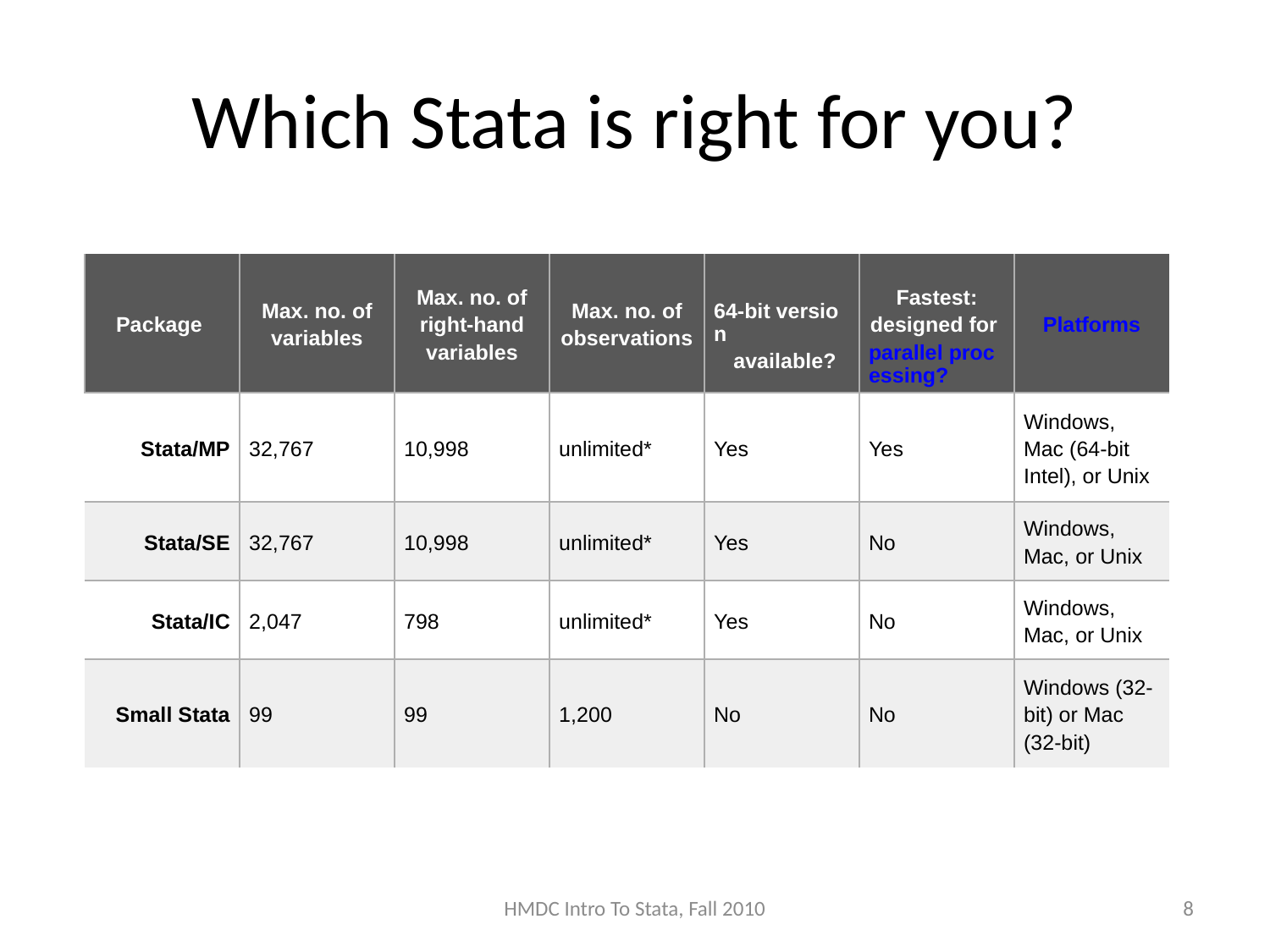

# Which Stata is right for you?
| Package | Max. no. of variables | Max. no. of right-hand variables | Max. no. of observations | 64-bit version available? | Fastest: designed for parallel processing? | Platforms |
| --- | --- | --- | --- | --- | --- | --- |
| Stata/MP | 32,767 | 10,998 | unlimited\* | Yes | Yes | Windows, Mac (64-bit Intel), or Unix |
| Stata/SE | 32,767 | 10,998 | unlimited\* | Yes | No | Windows, Mac, or Unix |
| Stata/IC | 2,047 | 798 | unlimited\* | Yes | No | Windows, Mac, or Unix |
| Small Stata | 99 | 99 | 1,200 | No | No | Windows (32-bit) or Mac (32-bit) |
HMDC Intro To Stata, Fall 2010
8